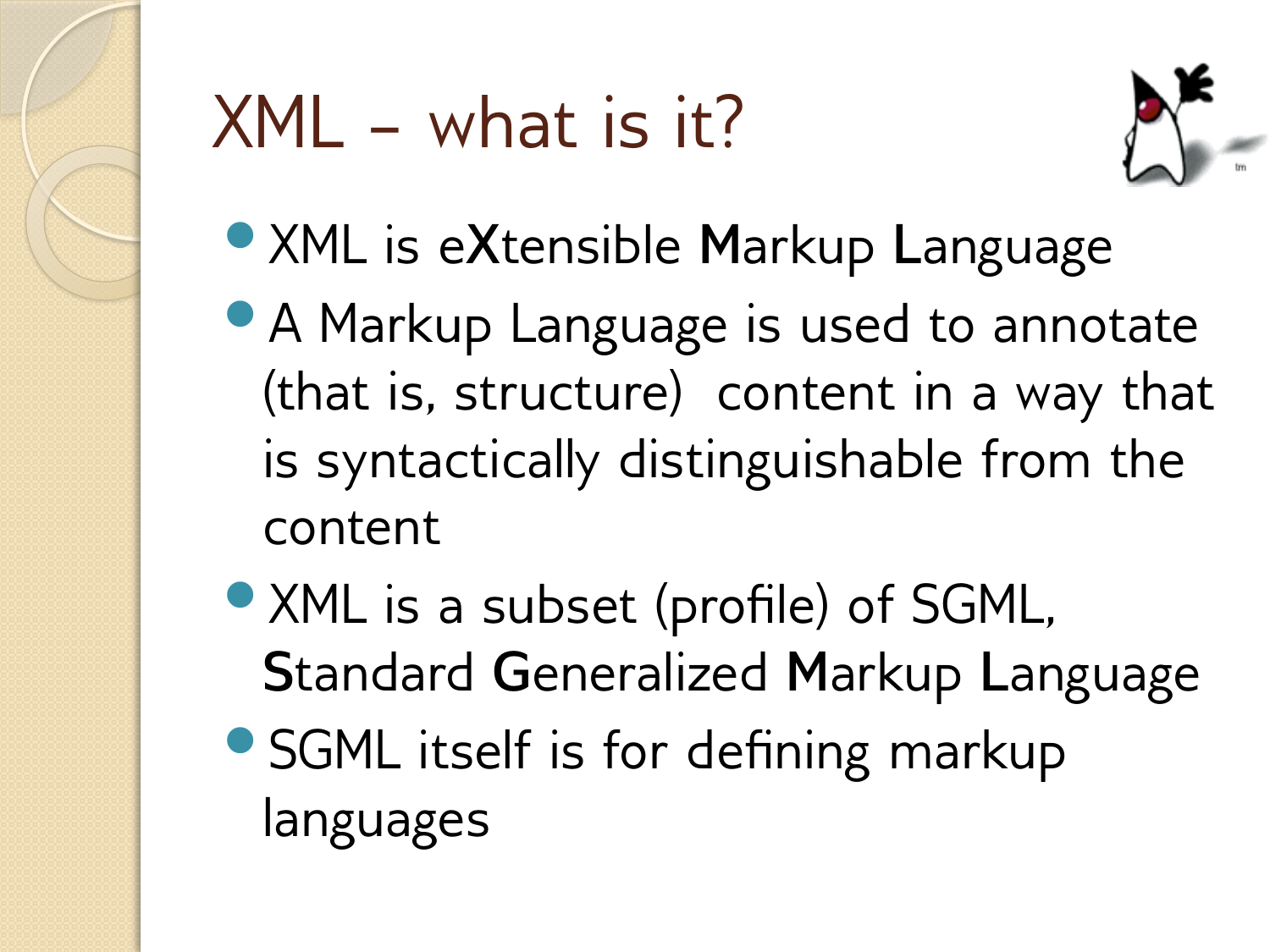

# XML – what is it?
XML is eXtensible Markup Language
A Markup Language is used to annotate (that is, structure)  content in a way that is syntactically distinguishable from the content
XML is a subset (profile) of SGML, Standard Generalized Markup Language
SGML itself is for defining markup languages